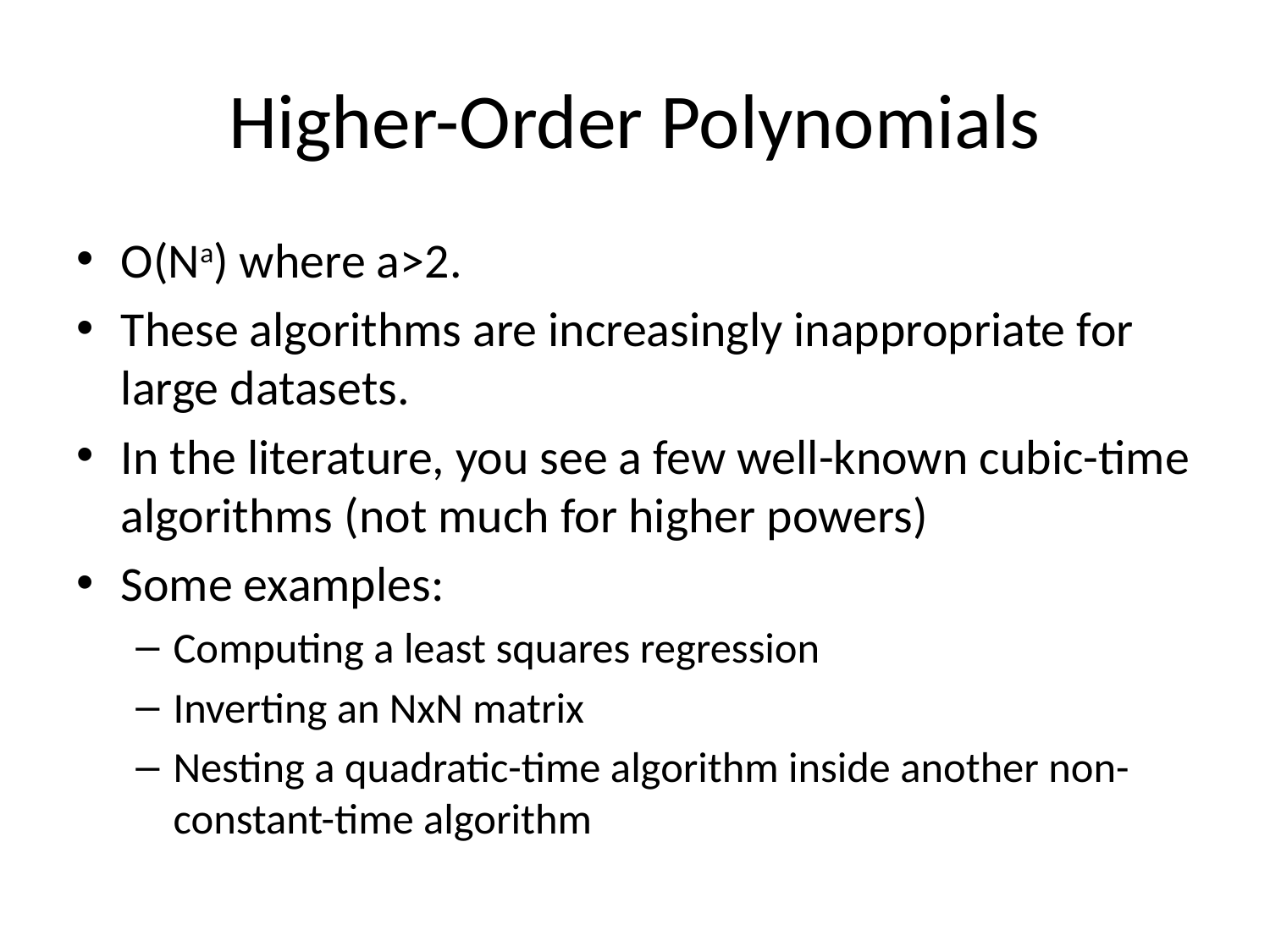

# Higher-Order Polynomials
O(Na) where a>2.
These algorithms are increasingly inappropriate for large datasets.
In the literature, you see a few well-known cubic-time algorithms (not much for higher powers)
Some examples:
Computing a least squares regression
Inverting an NxN matrix
Nesting a quadratic-time algorithm inside another non-constant-time algorithm